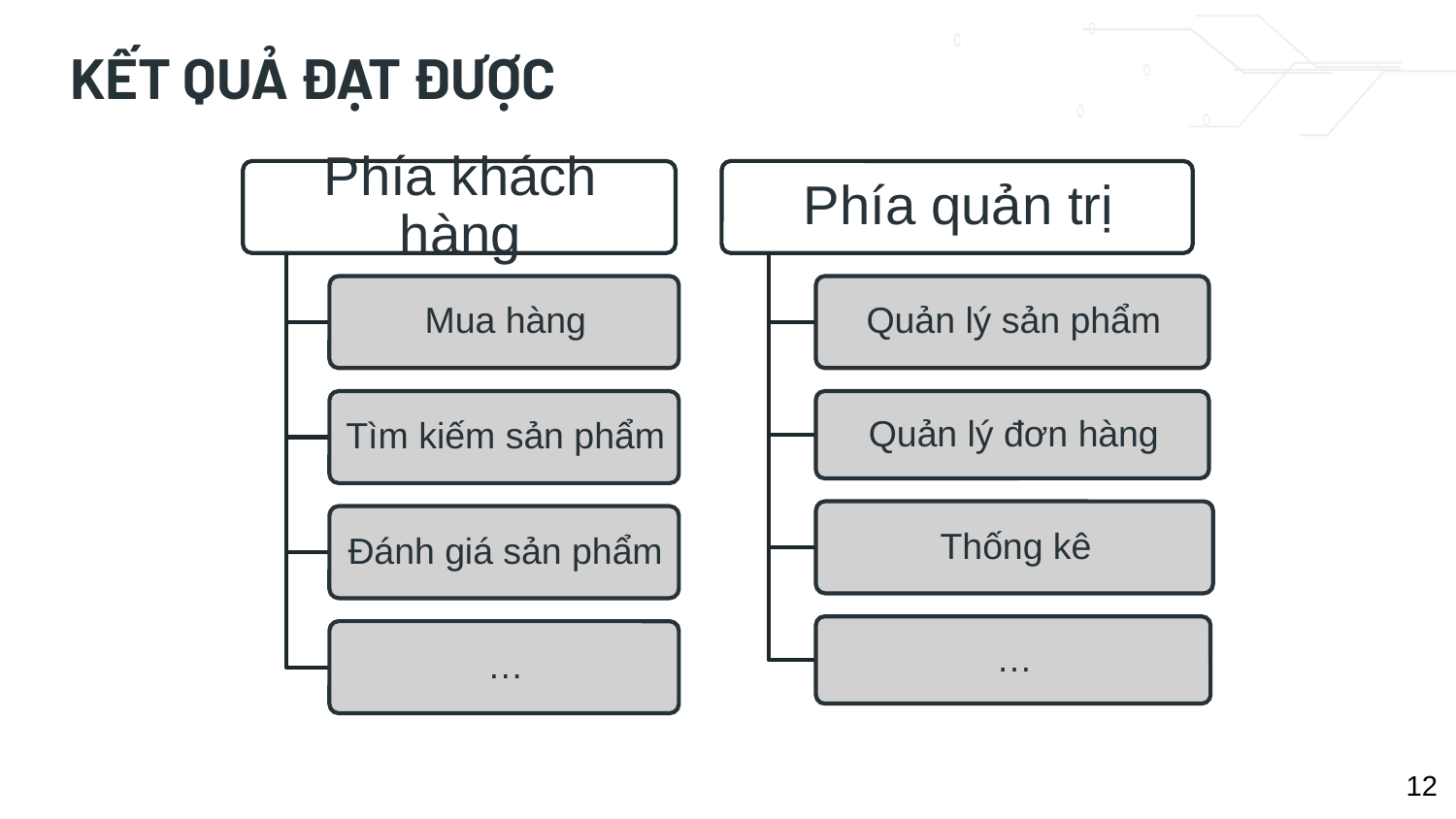

# KẾT QUẢ ĐẠT ĐƯỢC
Phía khách hàng
Mua hàng
Tìm kiếm sản phẩm
Đánh giá sản phẩm
…
Phía quản trị
Quản lý sản phẩm
Quản lý đơn hàng
Thống kê
…
12